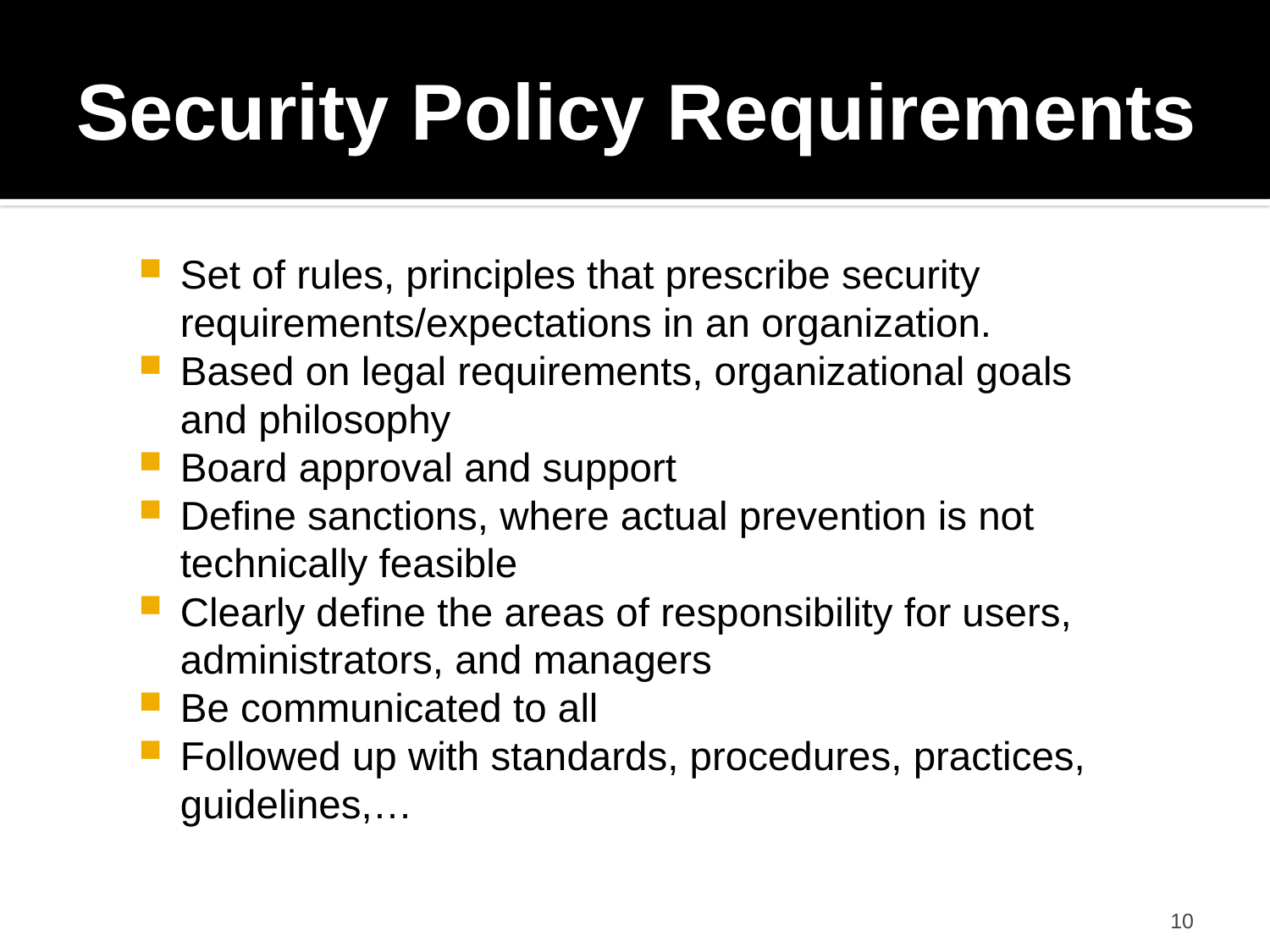

# Security Policy Requirements
Set of rules, principles that prescribe security requirements/expectations in an organization.
Based on legal requirements, organizational goals and philosophy
Board approval and support
Define sanctions, where actual prevention is not technically feasible
Clearly define the areas of responsibility for users, administrators, and managers
Be communicated to all
Followed up with standards, procedures, practices, guidelines,…

10